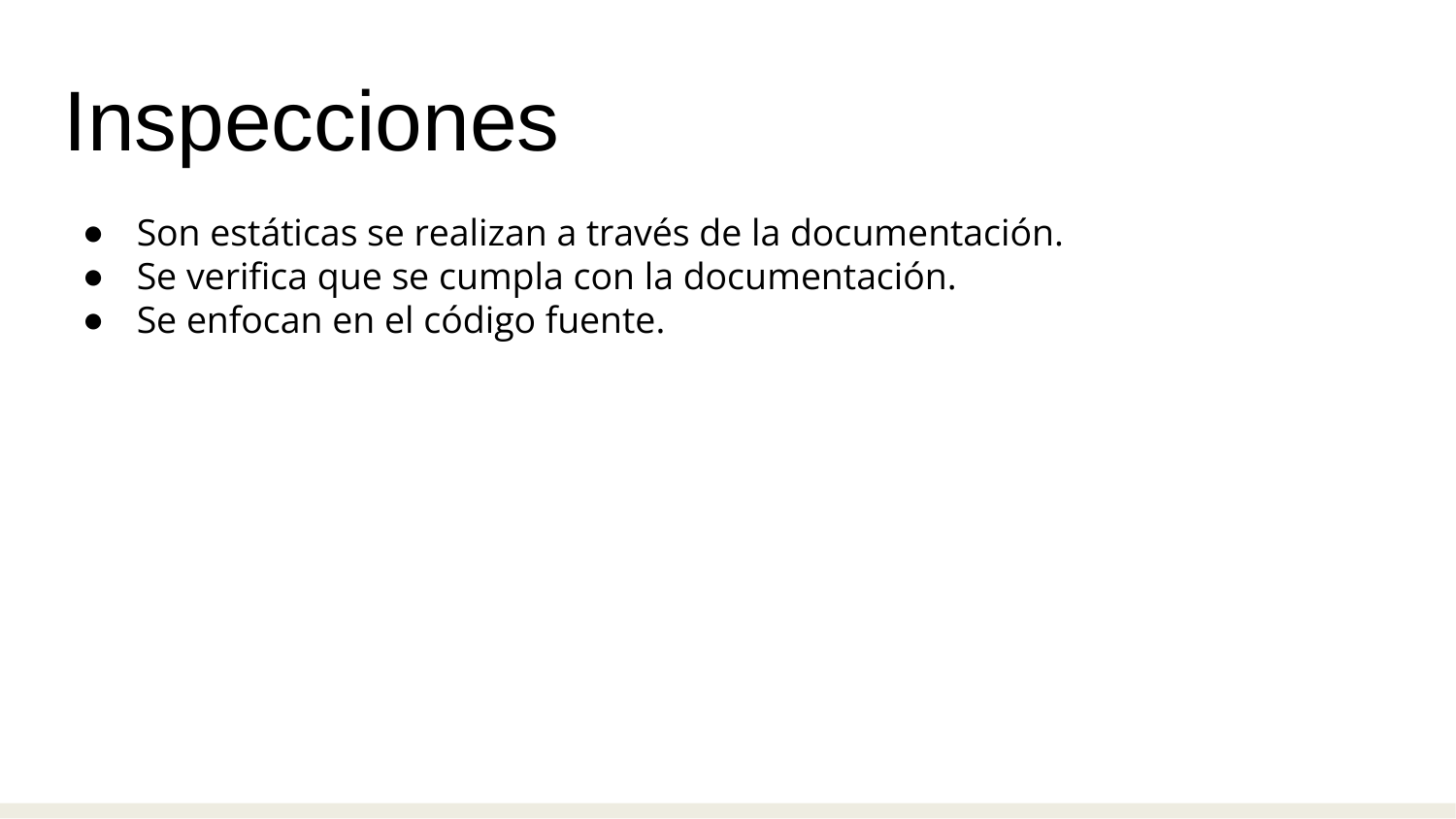

Inspecciones
Son estáticas se realizan a través de la documentación.
Se verifica que se cumpla con la documentación.
Se enfocan en el código fuente.